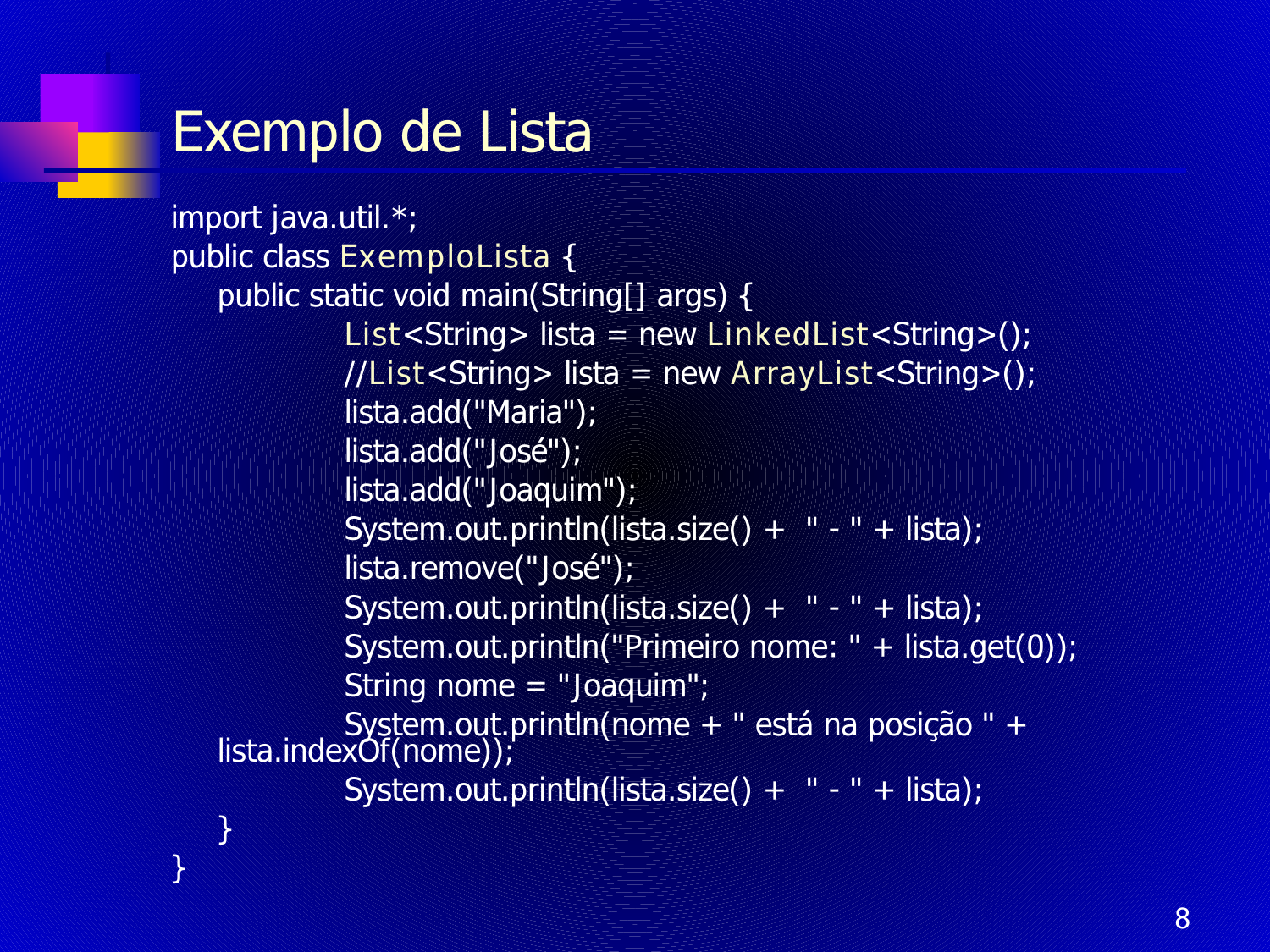

# Exemplo de Lista
import java.util.*;
public class ExemploLista {
	public static void main(String[] args) {
		List<String> lista = new LinkedList<String>();
		//List<String> lista = new ArrayList<String>();
		lista.add("Maria");
		lista.add("José");
		lista.add("Joaquim");
		System.out.println(lista.size() +  " - " + lista);
		lista.remove("José");
		System.out.println(lista.size() +  " - " + lista);
		System.out.println("Primeiro nome: " + lista.get(0));
		String nome = "Joaquim";
		System.out.println(nome + " está na posição " + lista.indexOf(nome));
		System.out.println(lista.size() +  " - " + lista);
	}
}

8